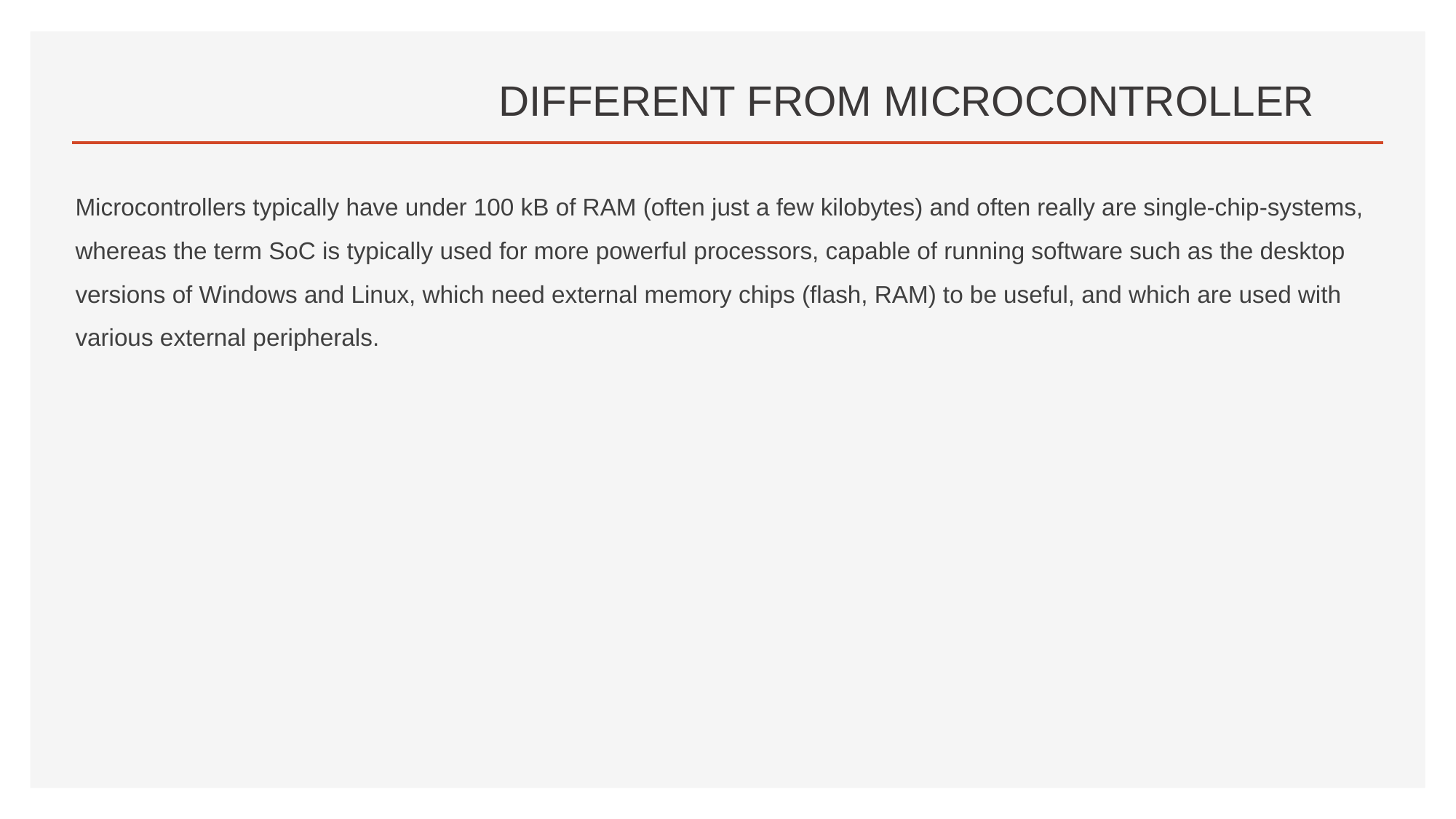

# DIFFERENT FROM MICROCONTROLLER
Microcontrollers typically have under 100 kB of RAM (often just a few kilobytes) and often really are single-chip-systems, whereas the term SoC is typically used for more powerful processors, capable of running software such as the desktop versions of Windows and Linux, which need external memory chips (flash, RAM) to be useful, and which are used with various external peripherals.